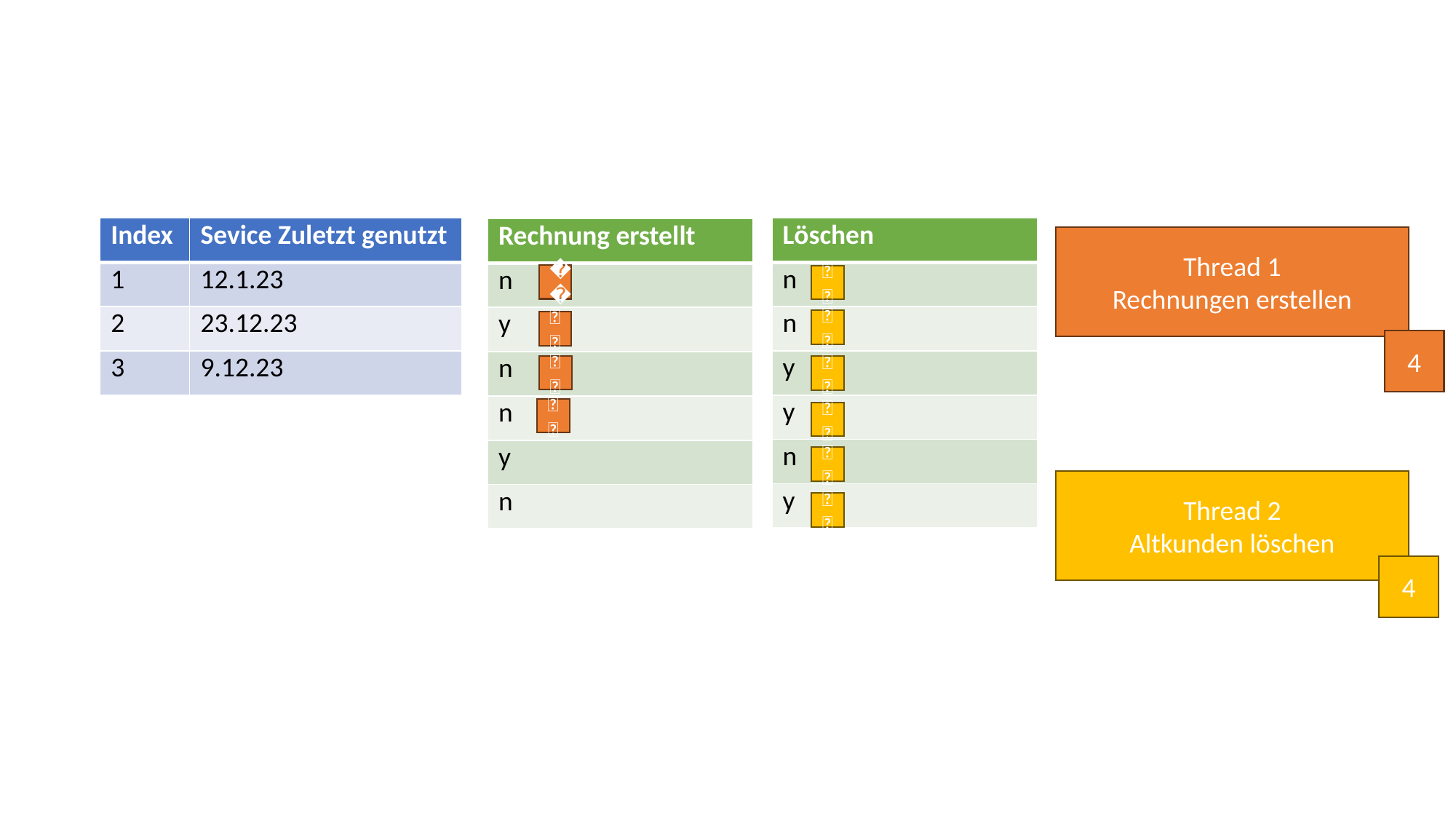

#
| Index | Sevice Zuletzt genutzt |
| --- | --- |
| 1 | 12.1.23 |
| 2 | 23.12.23 |
| 3 | 9.12.23 |
| Löschen |
| --- |
| n |
| n |
| y |
| y |
| n |
| y |
| Rechnung erstellt |
| --- |
| n |
| y |
| n |
| n |
| y |
| n |
Thread 1
Rechnungen erstellen
😀
😀
😀
😀
4
😀
😀
😀
😀
😀
Thread 2
Altkunden löschen
😀
4